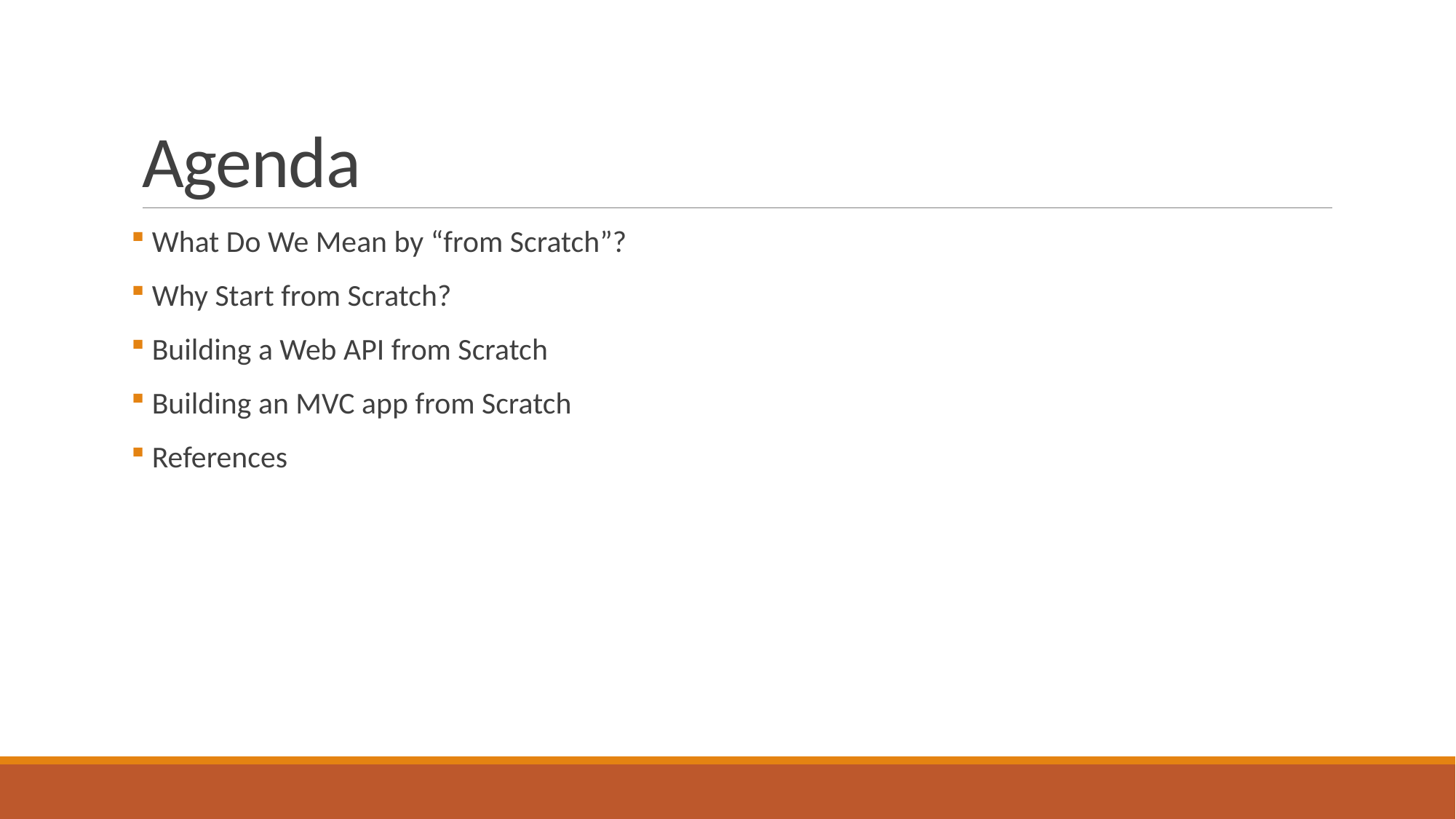

# Agenda
 What Do We Mean by “from Scratch”?
 Why Start from Scratch?
 Building a Web API from Scratch
 Building an MVC app from Scratch
 References